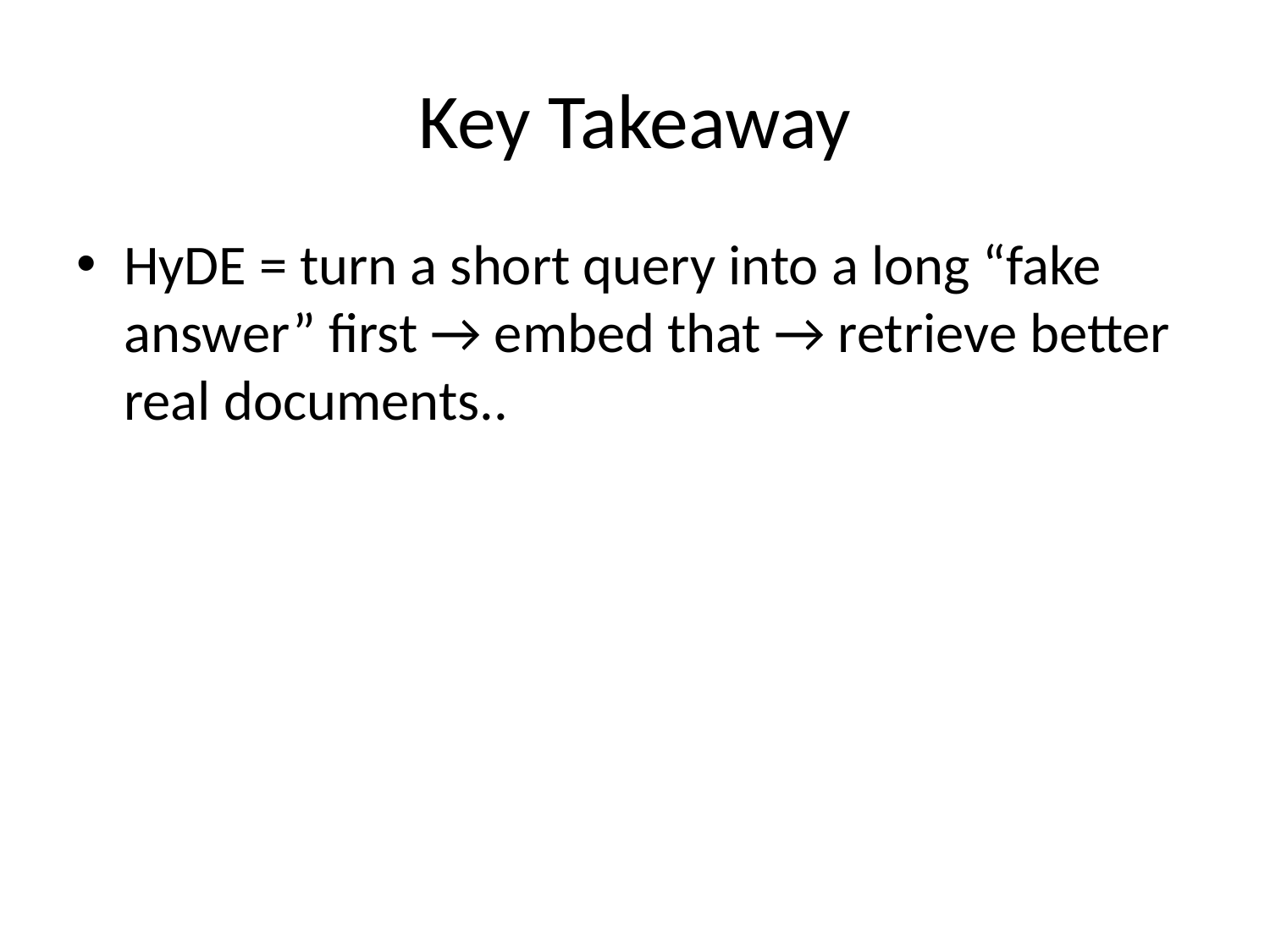

# Key Takeaway
HyDE = turn a short query into a long “fake answer” first → embed that → retrieve better real documents..